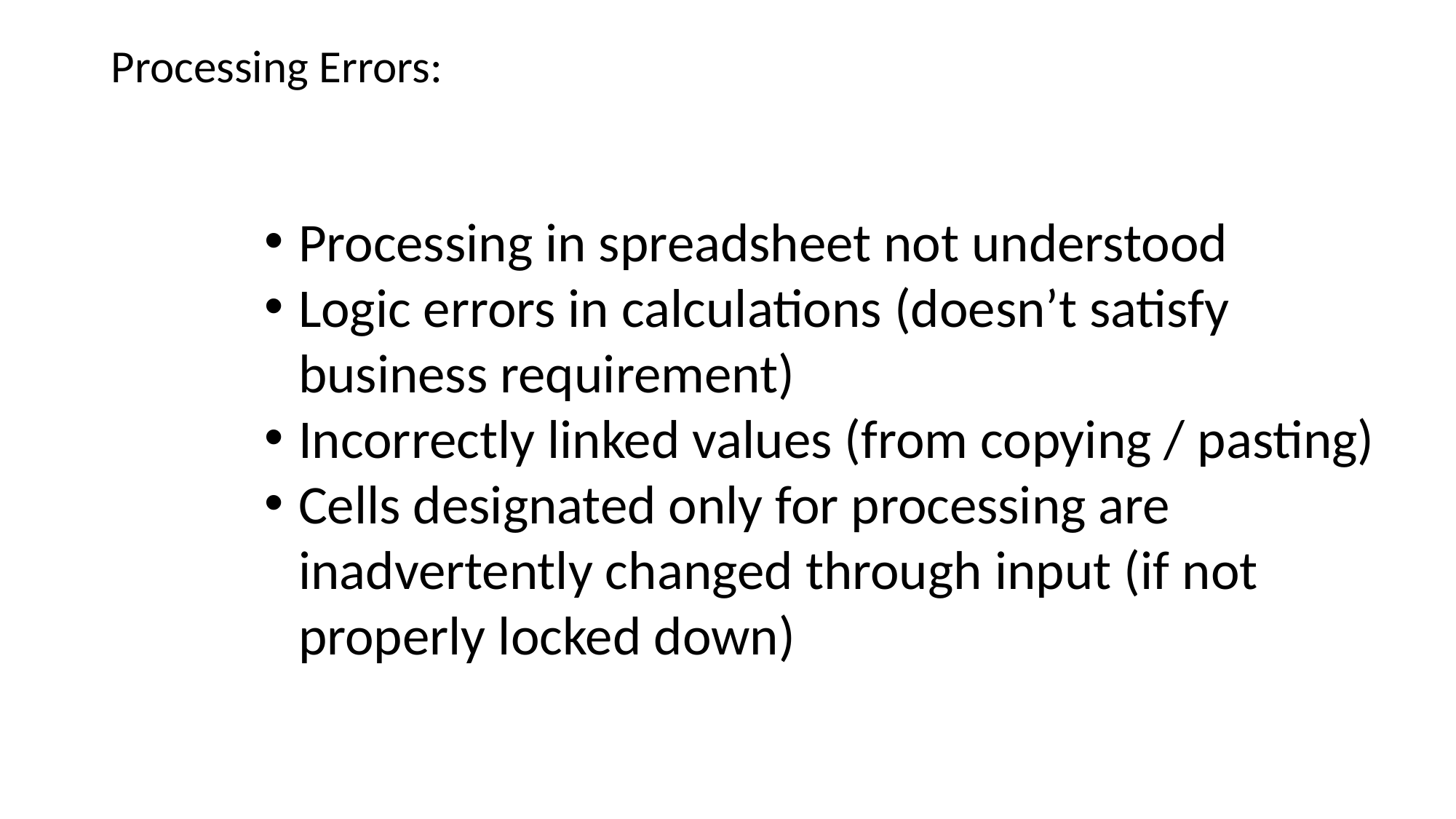

# Processing Errors:
Processing in spreadsheet not understood
Logic errors in calculations (doesn’t satisfy business requirement)
Incorrectly linked values (from copying / pasting)
Cells designated only for processing are inadvertently changed through input (if not properly locked down)